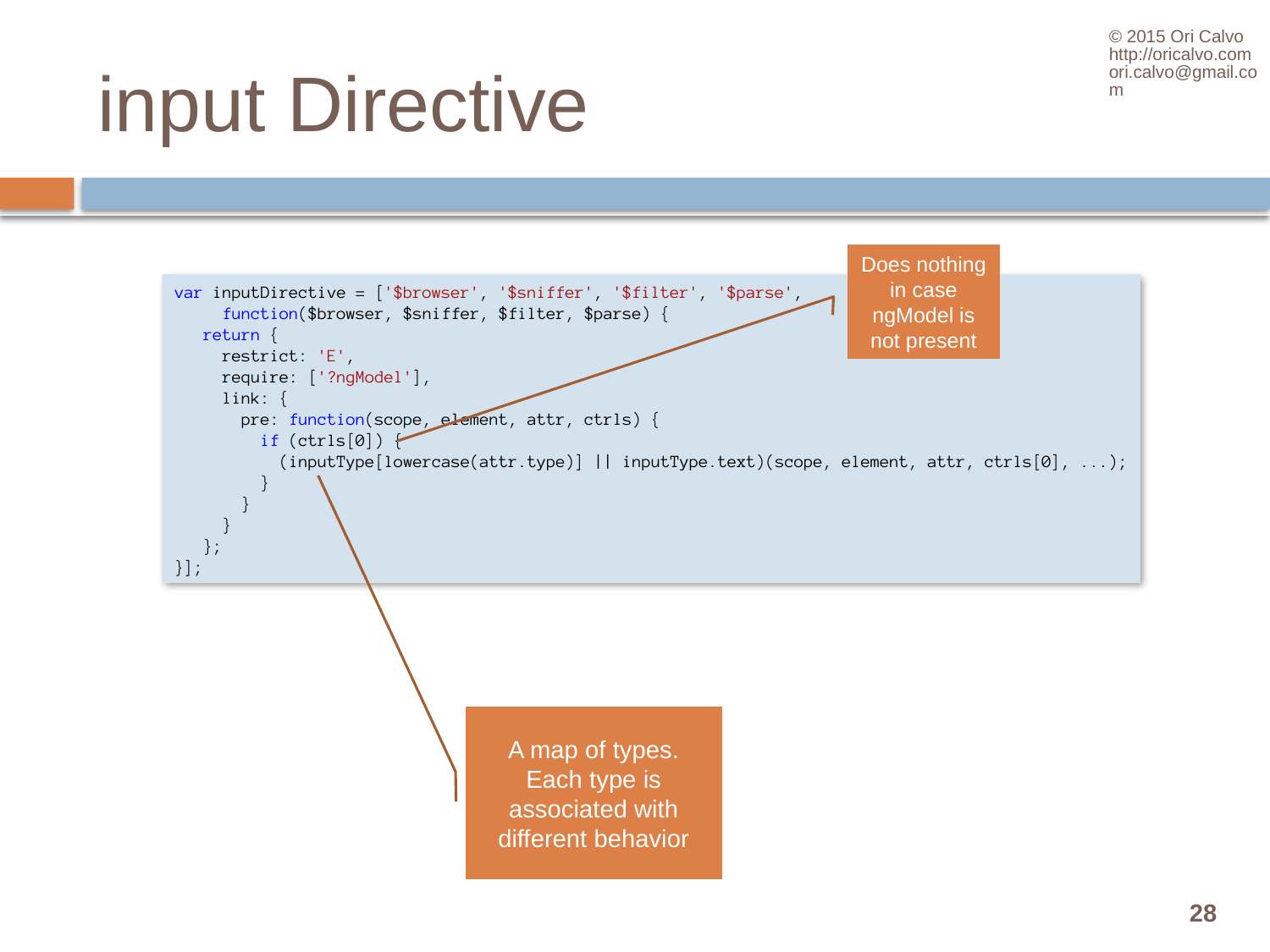

© 2015 Ori Calvo http://oricalvo.com ori.calvo@gmail.com
# input Directive
Does nothing in case ngModel is not present
var inputDirective = ['$browser', '$sniffer', '$filter', '$parse',
     function($browser, $sniffer, $filter, $parse) {
   return {
     restrict: 'E',
     require: ['?ngModel'],
     link: {
       pre: function(scope, element, attr, ctrls) {
         if (ctrls[0]) {
           (inputType[lowercase(attr.type)] || inputType.text)(scope, element, attr, ctrls[0], ...);
         }
       }
     }
   };
}];
A map of types. Each type is associated with different behavior